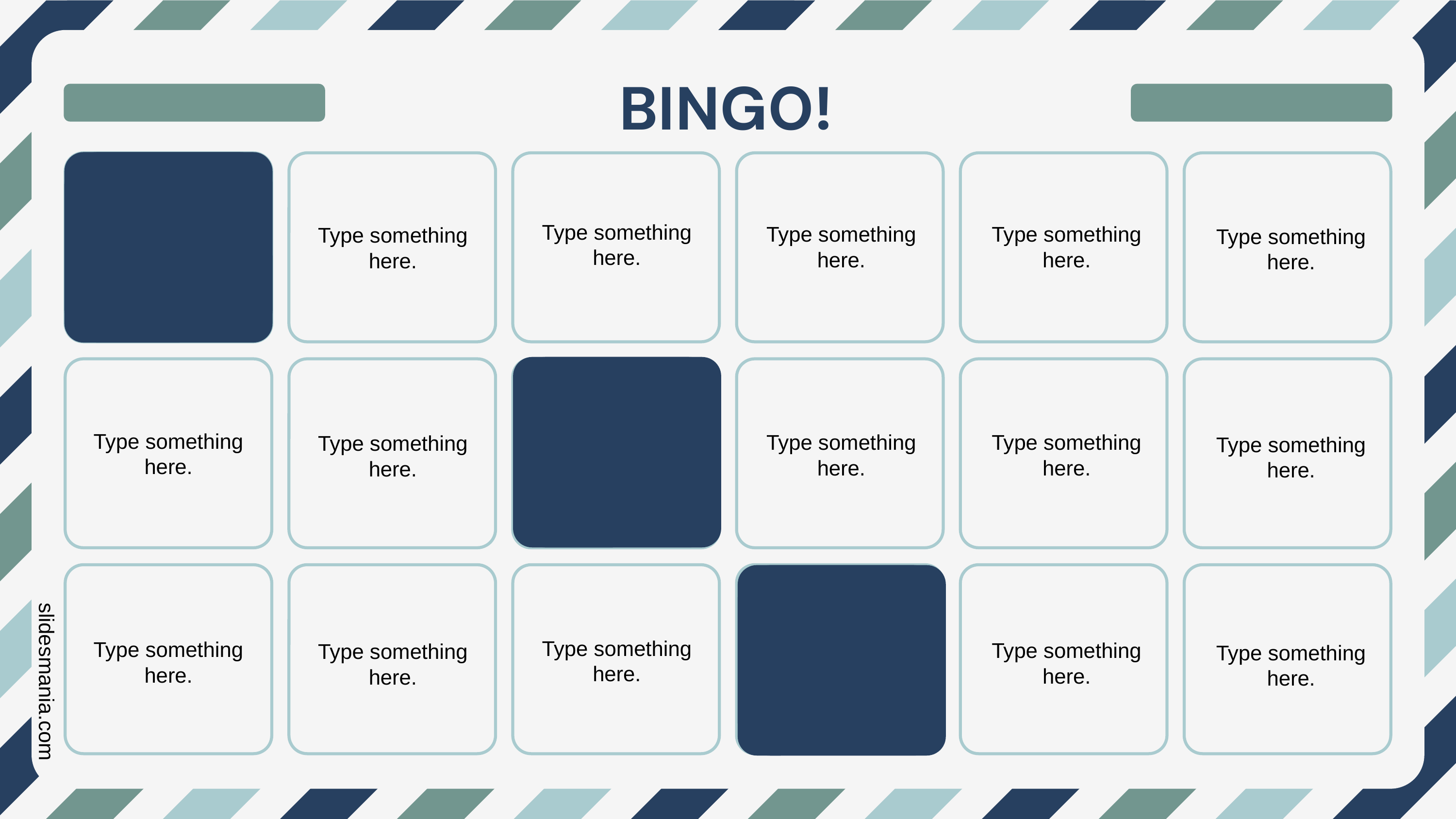

BINGO!

Type something here.
Type something here.

Type something here.
Type something here.
Type something here.
Type something here.

Type something here.
Type something here.
Type something here.
Type something here.
Type something here.
Type something here.

Type something here.
Type something here.
Type something here.
Type something here.
Type something here.
Type something here.